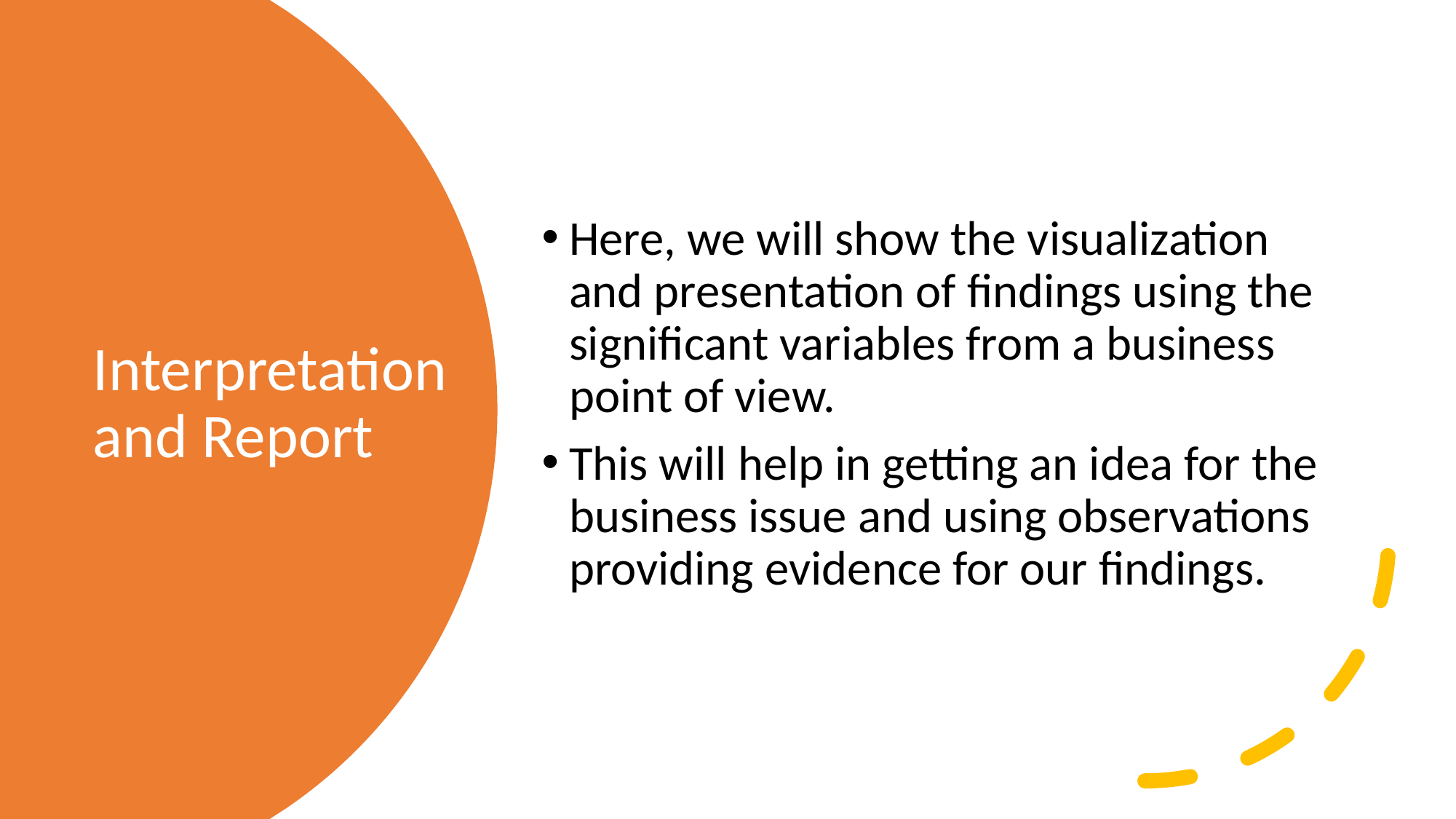

Here, we will show the visualization and presentation of findings using the significant variables from a business point of view.
This will help in getting an idea for the business issue and using observations providing evidence for our findings.
# Interpretation and Report